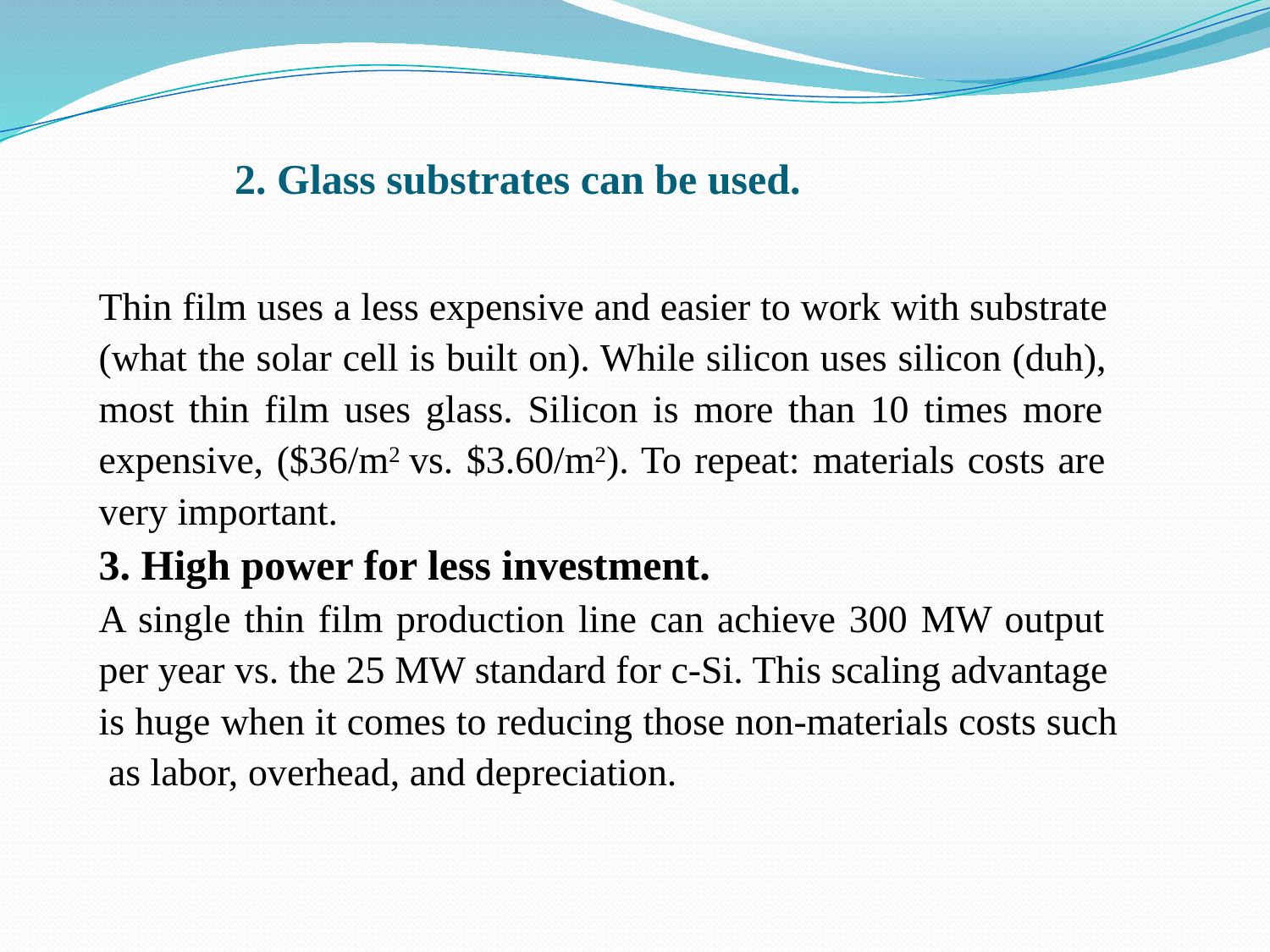

# 2. Glass substrates can be used.
Thin film uses a less expensive and easier to work with substrate  (what the solar cell is built on). While silicon uses silicon (duh),  most thin film uses glass. Silicon is more than 10 times more  expensive, ($36/m2 vs. $3.60/m2). To repeat: materials costs are  very important.
3. High power for less investment.
A single thin film production line can achieve 300 MW output  per year vs. the 25 MW standard for c-Si. This scaling advantage  is huge when it comes to reducing those non-materials costs such  as labor, overhead, and depreciation.